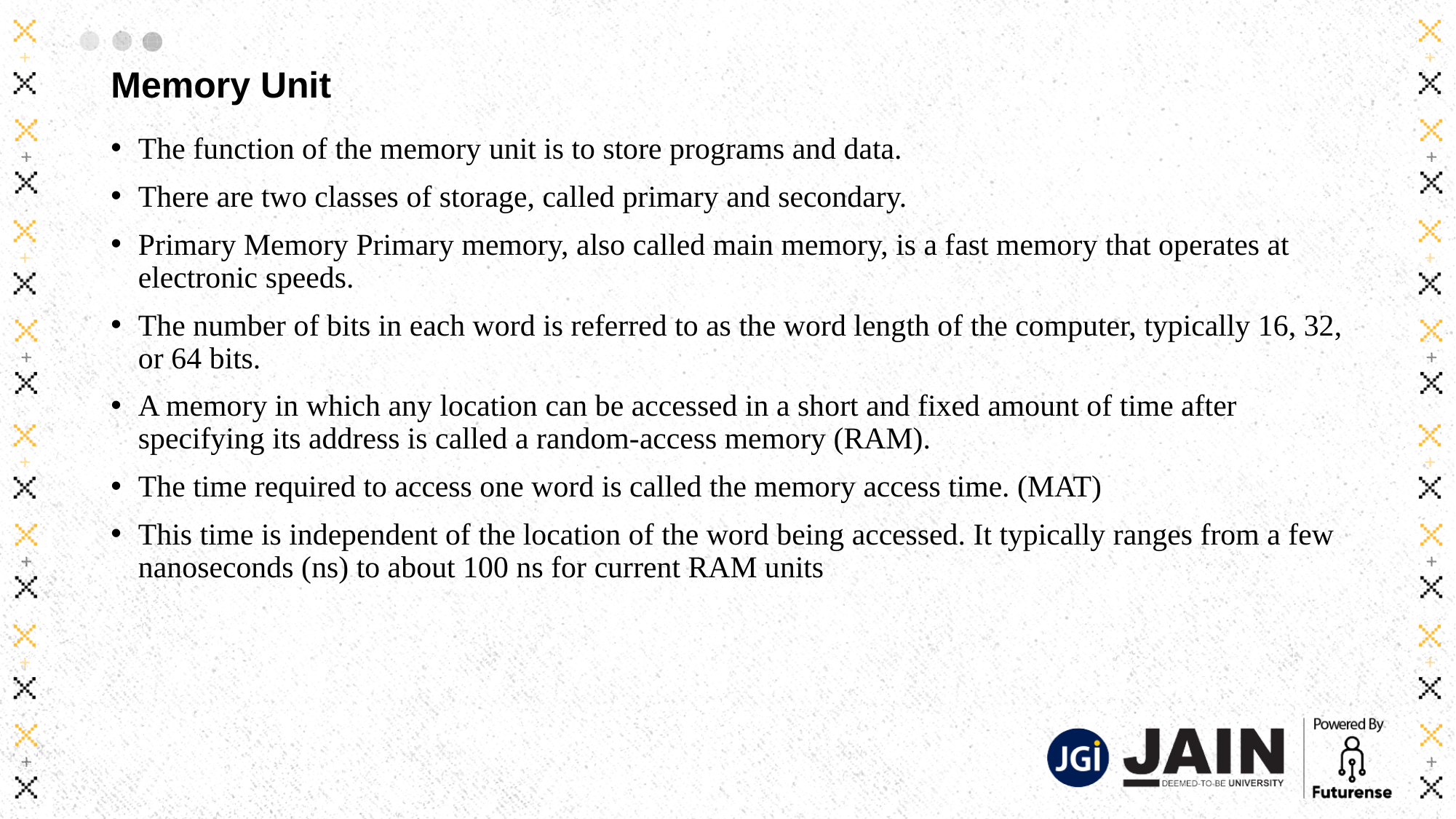

# Memory Unit
The function of the memory unit is to store programs and data.
There are two classes of storage, called primary and secondary.
Primary Memory Primary memory, also called main memory, is a fast memory that operates at electronic speeds.
The number of bits in each word is referred to as the word length of the computer, typically 16, 32, or 64 bits.
A memory in which any location can be accessed in a short and fixed amount of time after specifying its address is called a random-access memory (RAM).
The time required to access one word is called the memory access time. (MAT)
This time is independent of the location of the word being accessed. It typically ranges from a few nanoseconds (ns) to about 100 ns for current RAM units